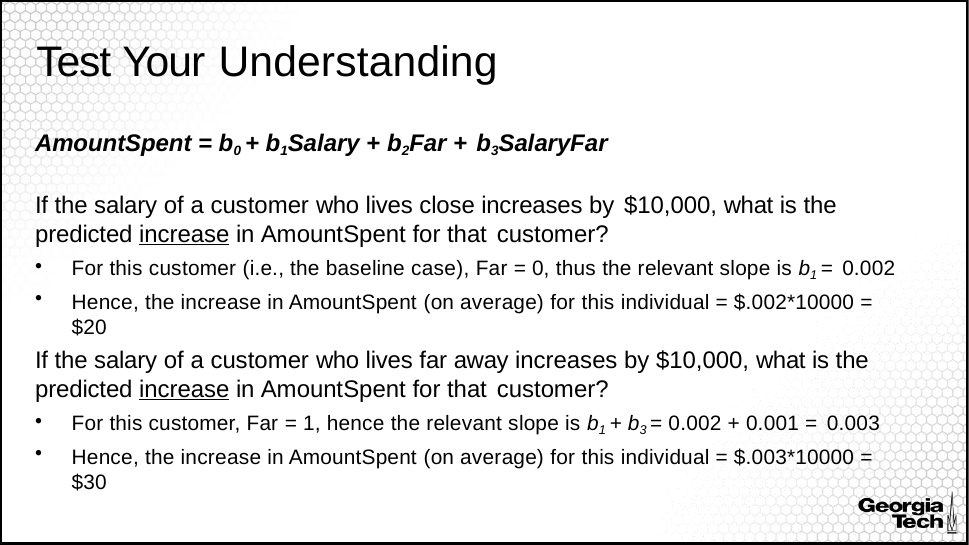

# Test Your Understanding
AmountSpent = b0 + b1Salary + b2Far + b3SalaryFar

If the salary of a customer who lives close increases by $10,000, what is the
predicted increase in AmountSpent for that customer?
For this customer (i.e., the baseline case), Far = 0, thus the relevant slope is b1 = 0.002
Hence, the increase in AmountSpent (on average) for this individual = $.002*10000 =
$20
If the salary of a customer who lives far away increases by $10,000, what is the  predicted increase in AmountSpent for that customer?
For this customer, Far = 1, hence the relevant slope is b1 + b3 = 0.002 + 0.001 = 0.003
Hence, the increase in AmountSpent (on average) for this individual = $.003*10000 =
$30